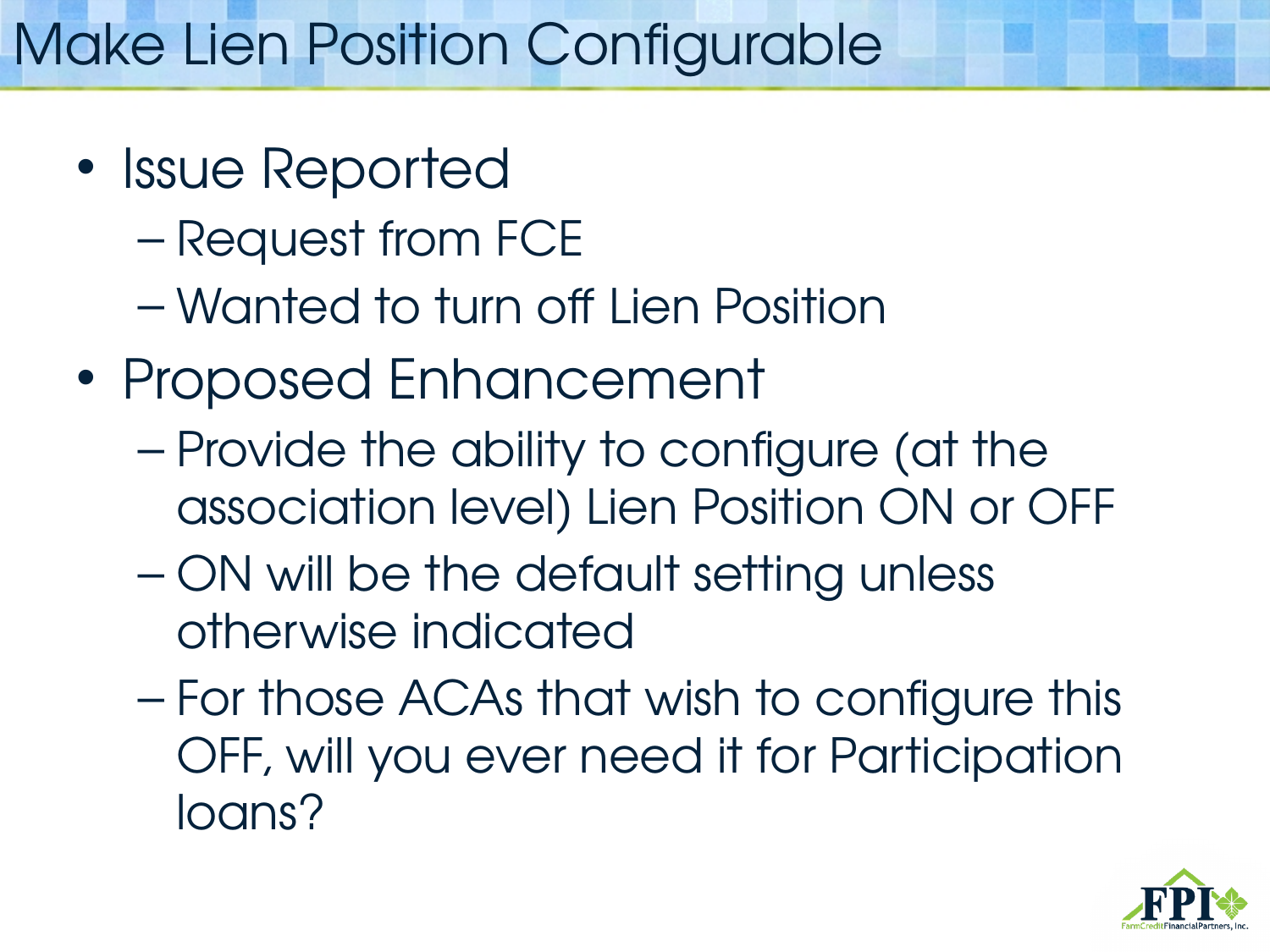

# Make Lien Position Configurable
Issue Reported
Request from FCE
Wanted to turn off Lien Position
Proposed Enhancement
Provide the ability to configure (at the association level) Lien Position ON or OFF
ON will be the default setting unless otherwise indicated
For those ACAs that wish to configure this OFF, will you ever need it for Participation loans?